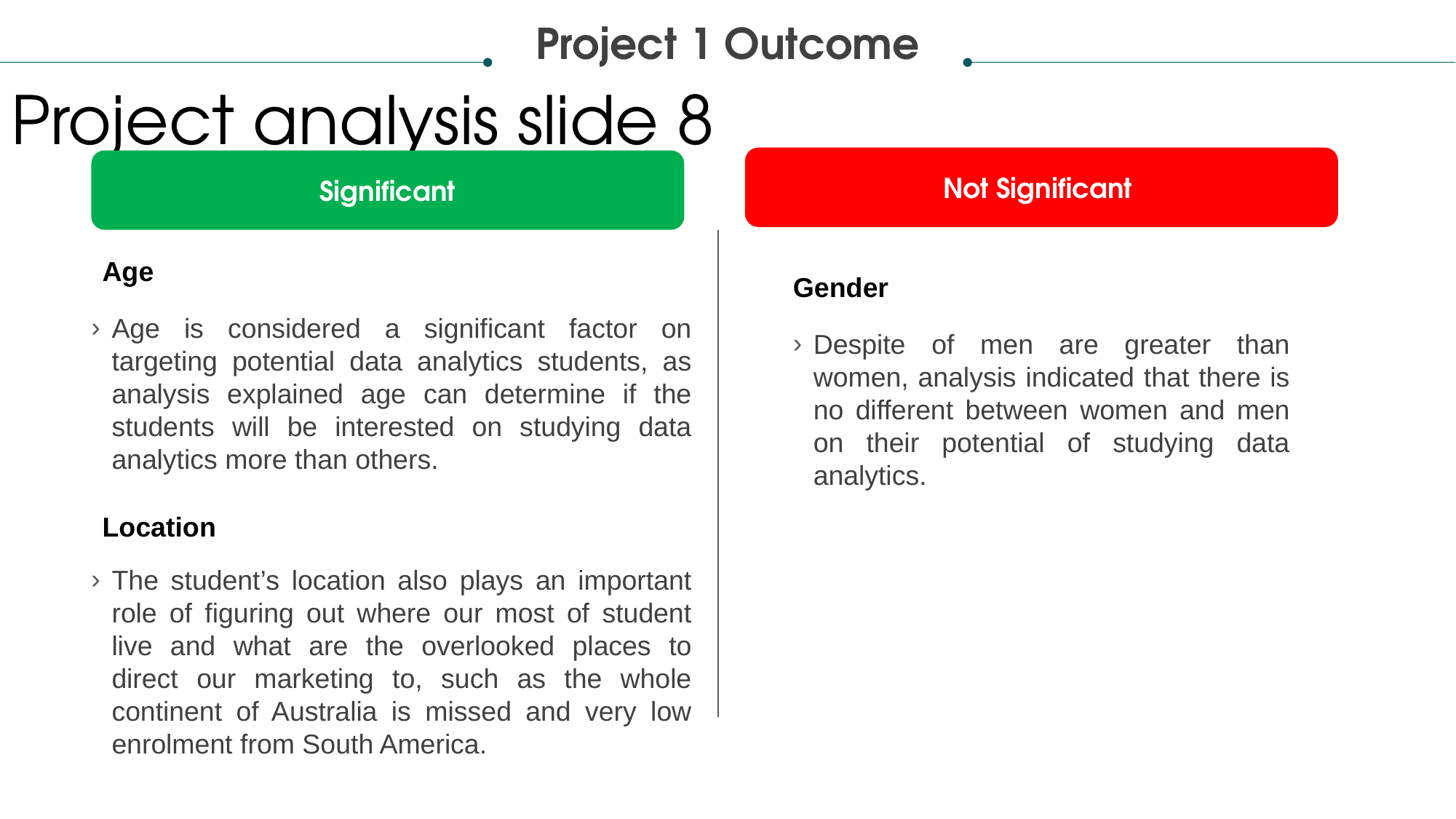

Project 1 Outcome
Project analysis slide 8
Not Significant
Significant
Age
Gender
Age is considered a significant factor on targeting potential data analytics students, as analysis explained age can determine if the students will be interested on studying data analytics more than others.
Despite of men are greater than women, analysis indicated that there is no different between women and men on their potential of studying data analytics.
Location
The student’s location also plays an important role of figuring out where our most of student live and what are the overlooked places to direct our marketing to, such as the whole continent of Australia is missed and very low enrolment from South America.